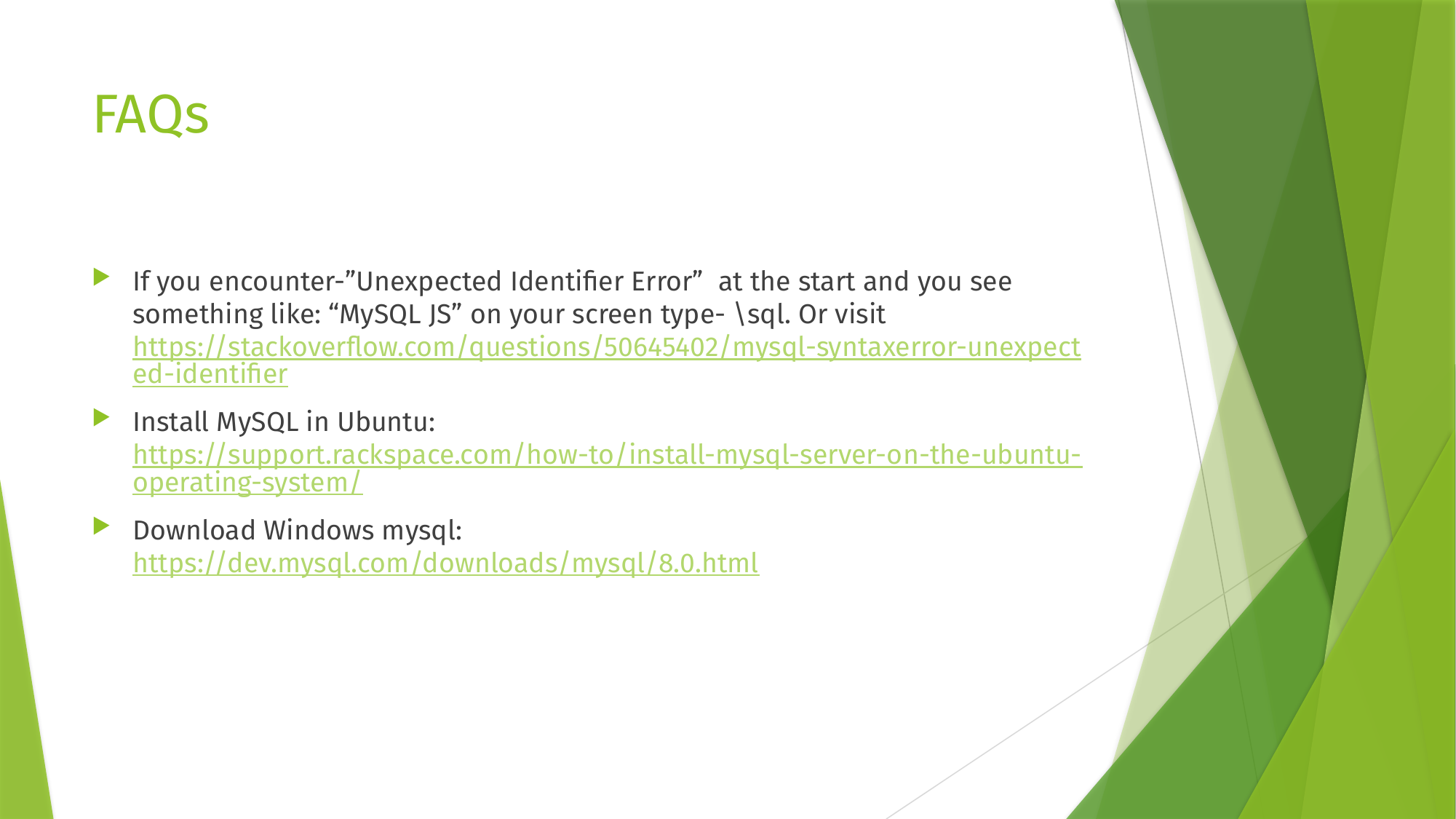

# FAQs
If you encounter-”Unexpected Identifier Error”  at the start and you see something like: “MySQL JS” on your screen type- \sql. Or visit  https://stackoverflow.com/questions/50645402/mysql-syntaxerror-unexpected-identifier
Install MySQL in Ubuntu:  https://support.rackspace.com/how-to/install-mysql-server-on-the-ubuntu-operating-system/
Download Windows mysql: https://dev.mysql.com/downloads/mysql/8.0.html